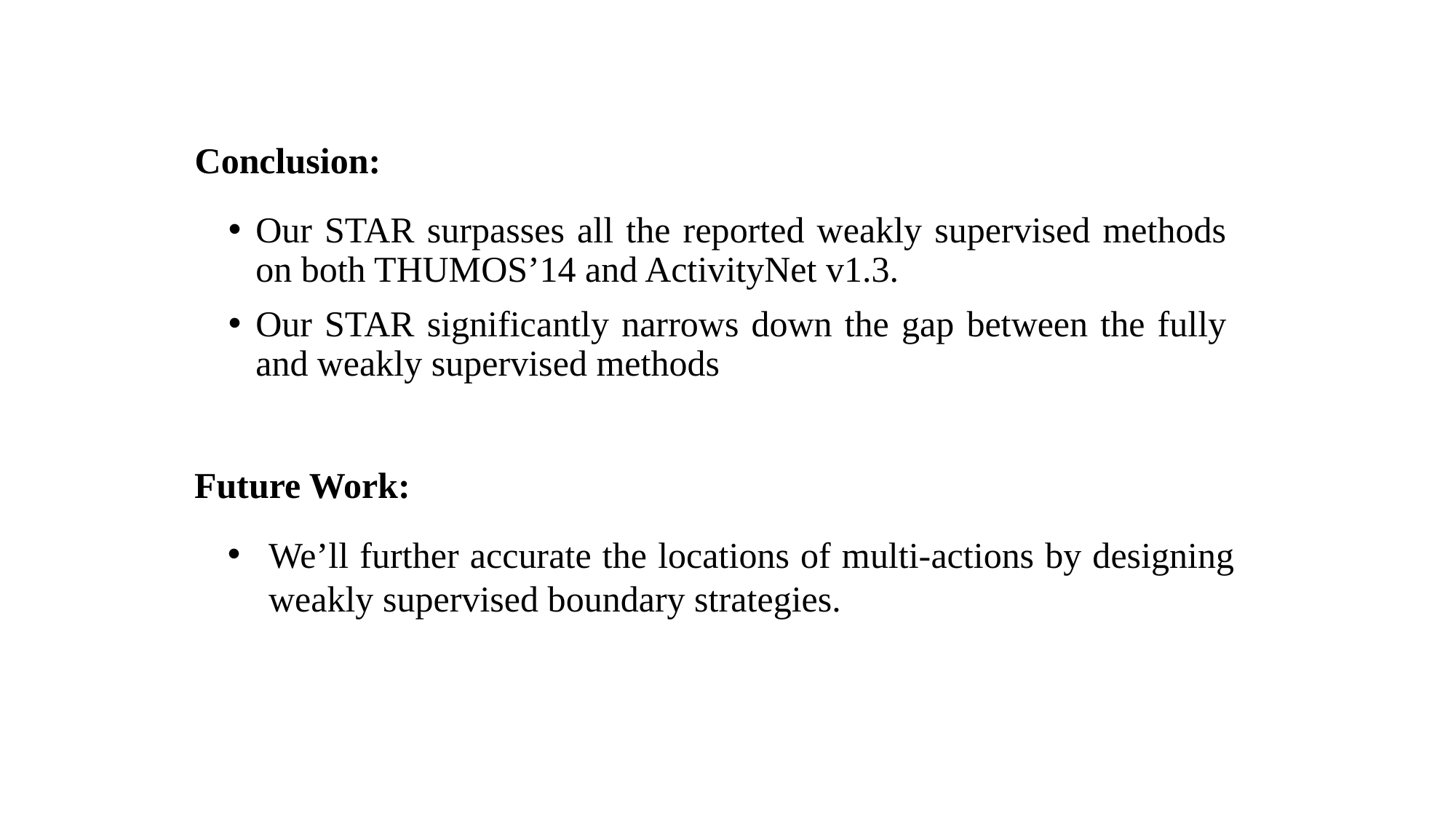

Conclusion:
Our STAR surpasses all the reported weakly supervised methods on both THUMOS’14 and ActivityNet v1.3.
Our STAR significantly narrows down the gap between the fully and weakly supervised methods

Future Work:
We’ll further accurate the locations of multi-actions by designing weakly supervised boundary strategies.